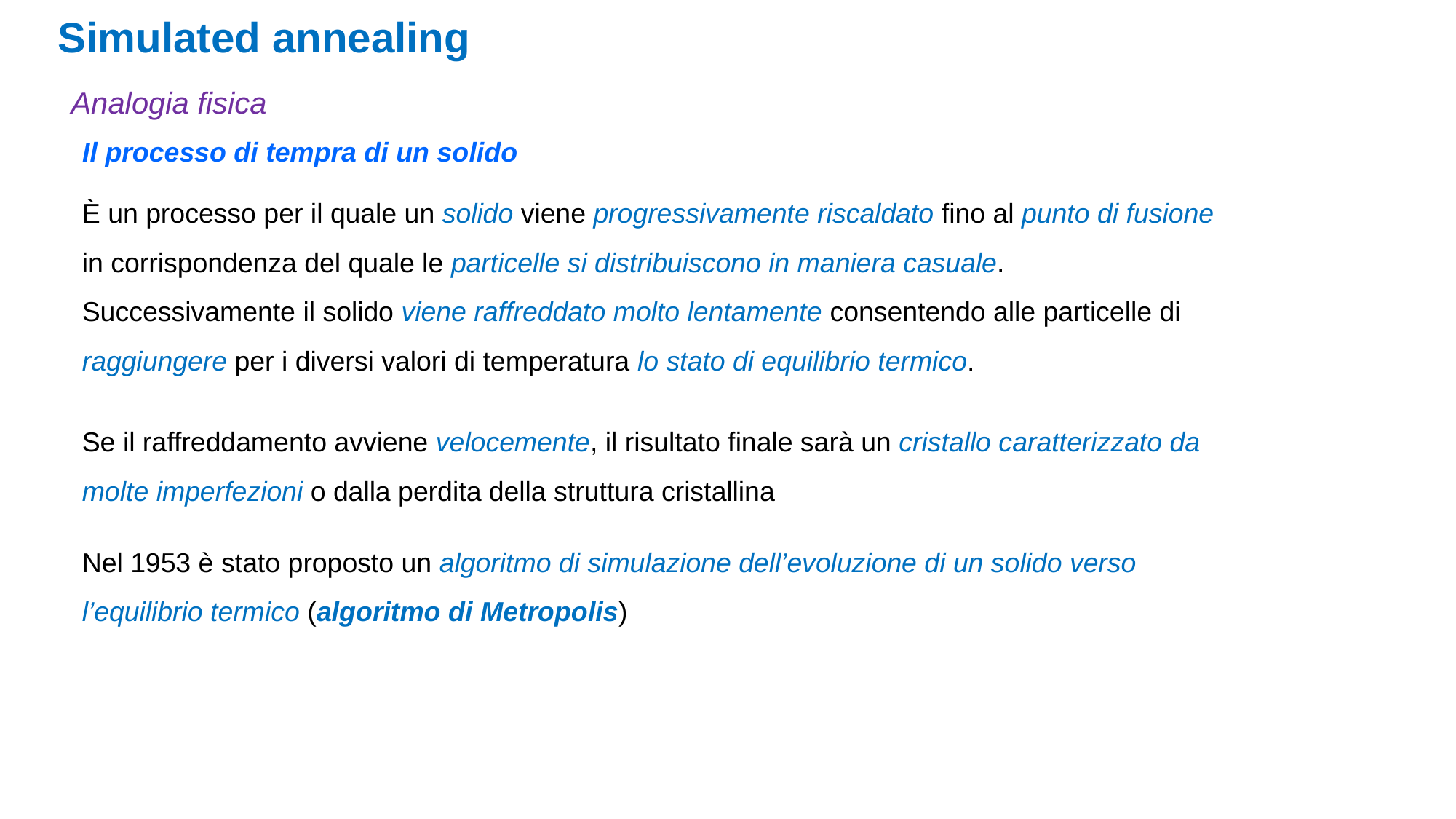

Simulated annealing
Analogia fisica
Il processo di tempra di un solido
È un processo per il quale un solido viene progressivamente riscaldato fino al punto di fusione in corrispondenza del quale le particelle si distribuiscono in maniera casuale. Successivamente il solido viene raffreddato molto lentamente consentendo alle particelle di raggiungere per i diversi valori di temperatura lo stato di equilibrio termico.
Se il raffreddamento avviene velocemente, il risultato finale sarà un cristallo caratterizzato da molte imperfezioni o dalla perdita della struttura cristallina
Nel 1953 è stato proposto un algoritmo di simulazione dell’evoluzione di un solido verso l’equilibrio termico (algoritmo di Metropolis)